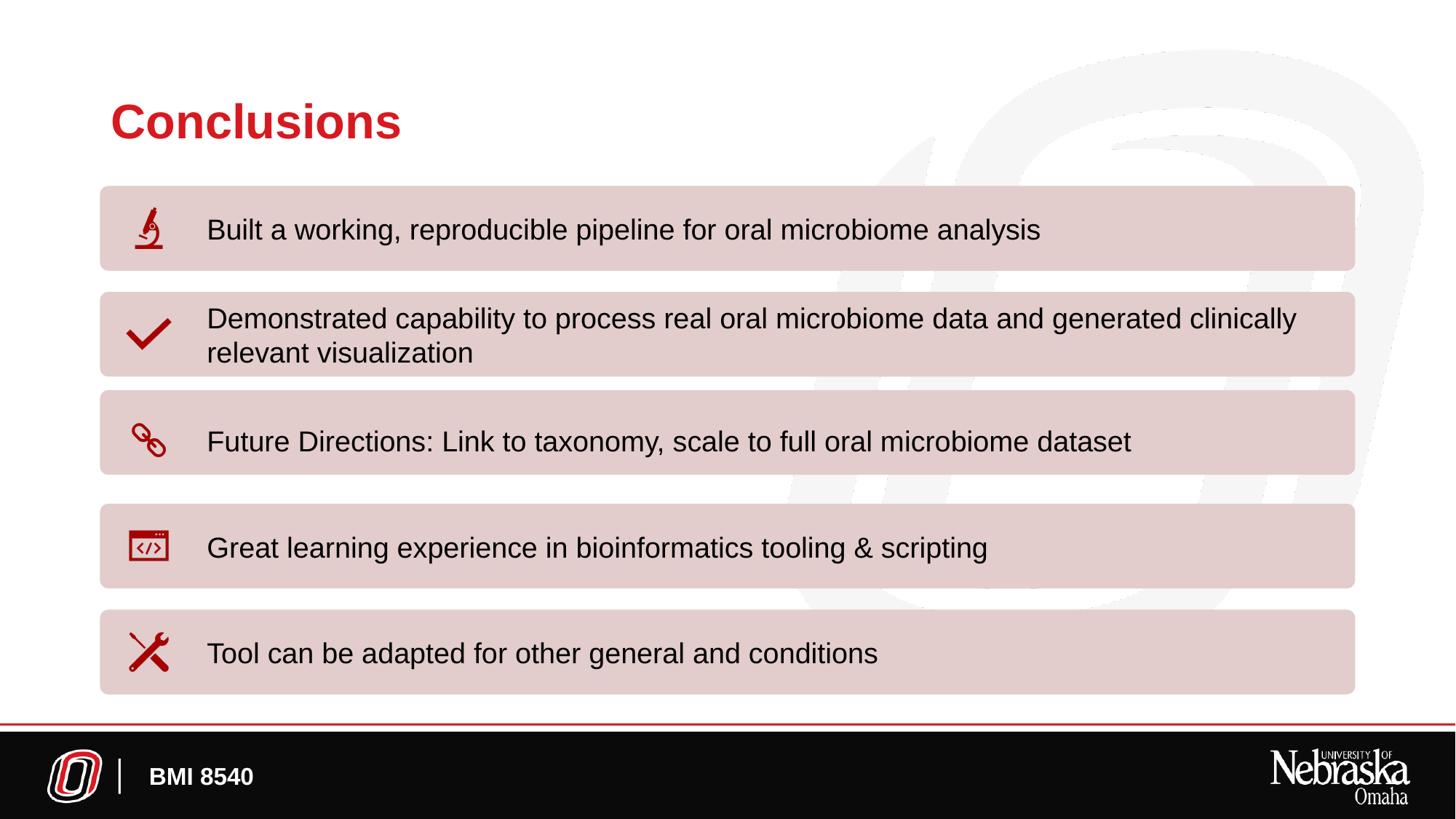

# Conclusions
Built a working, reproducible pipeline for oral microbiome analysis
Demonstrated capability to process real oral microbiome data and generated clinically relevant visualization
Future Directions: Link to taxonomy, scale to full oral microbiome dataset
Great learning experience in bioinformatics tooling & scripting
Tool can be adapted for other general and conditions
BMI 8540